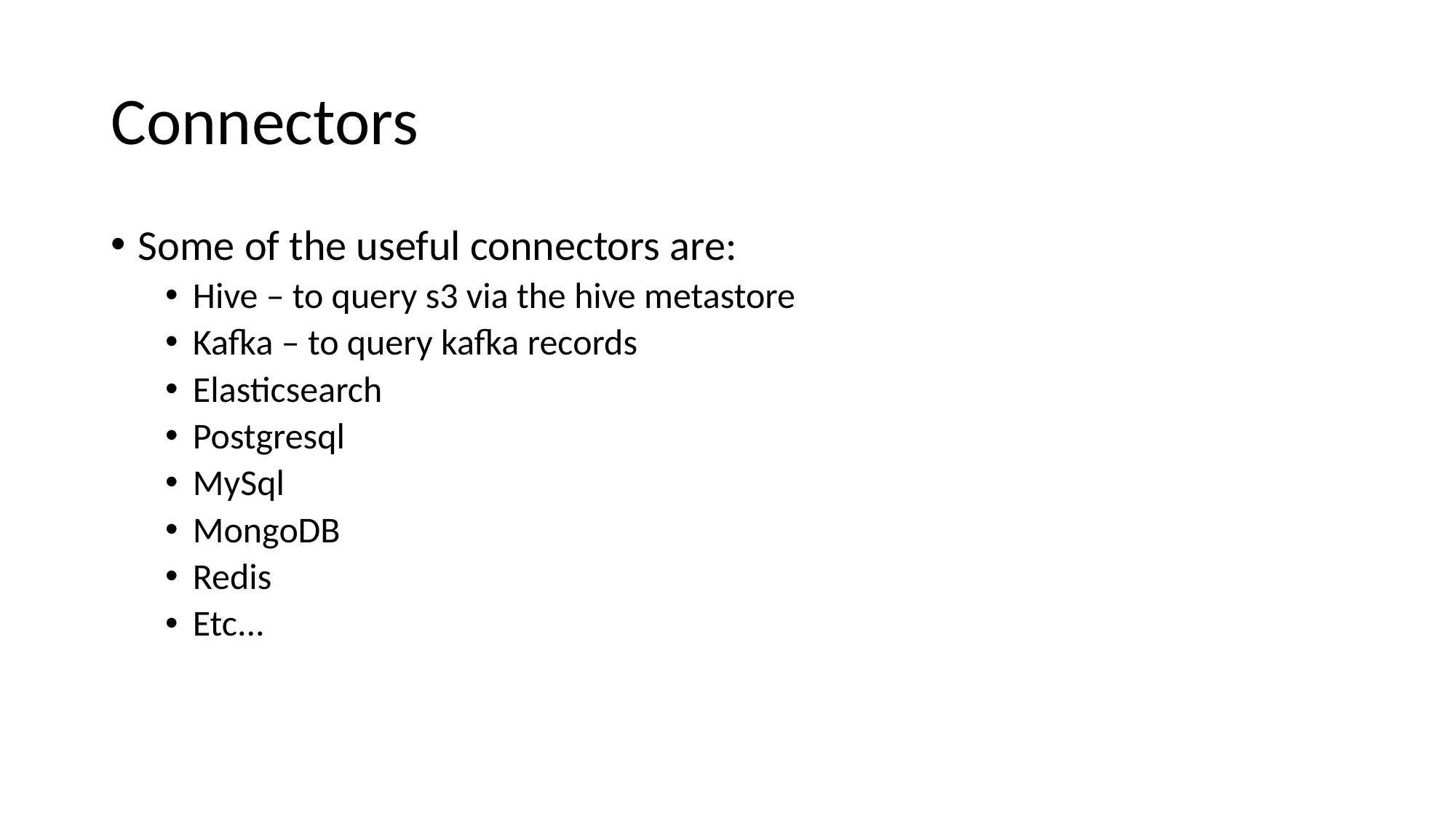

# Connectors
Some of the useful connectors are:
Hive – to query s3 via the hive metastore
Kafka – to query kafka records
Elasticsearch
Postgresql
MySql
MongoDB
Redis
Etc...